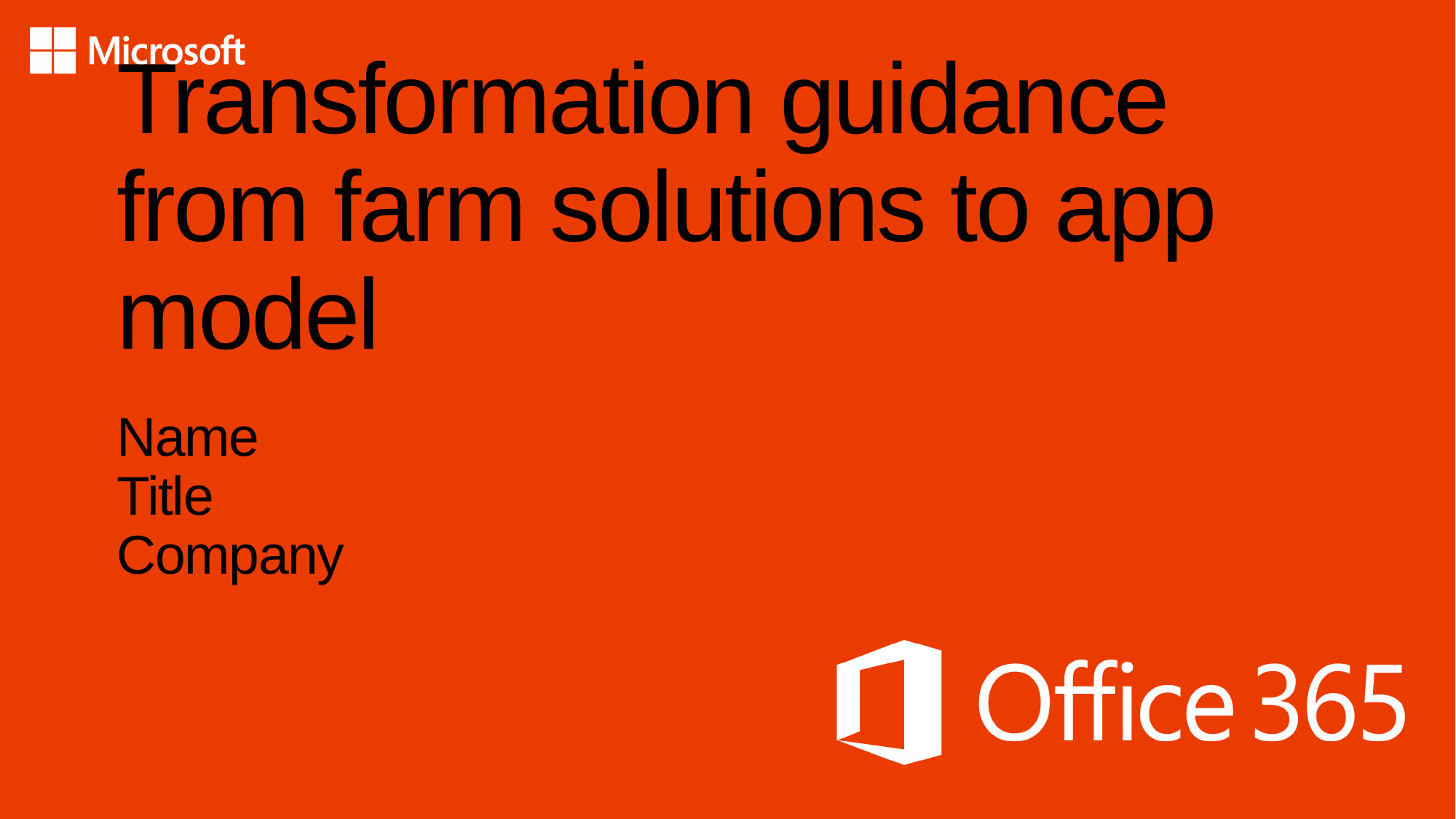

# Transformation guidance from farm solutions to app model
Name
Title
Company